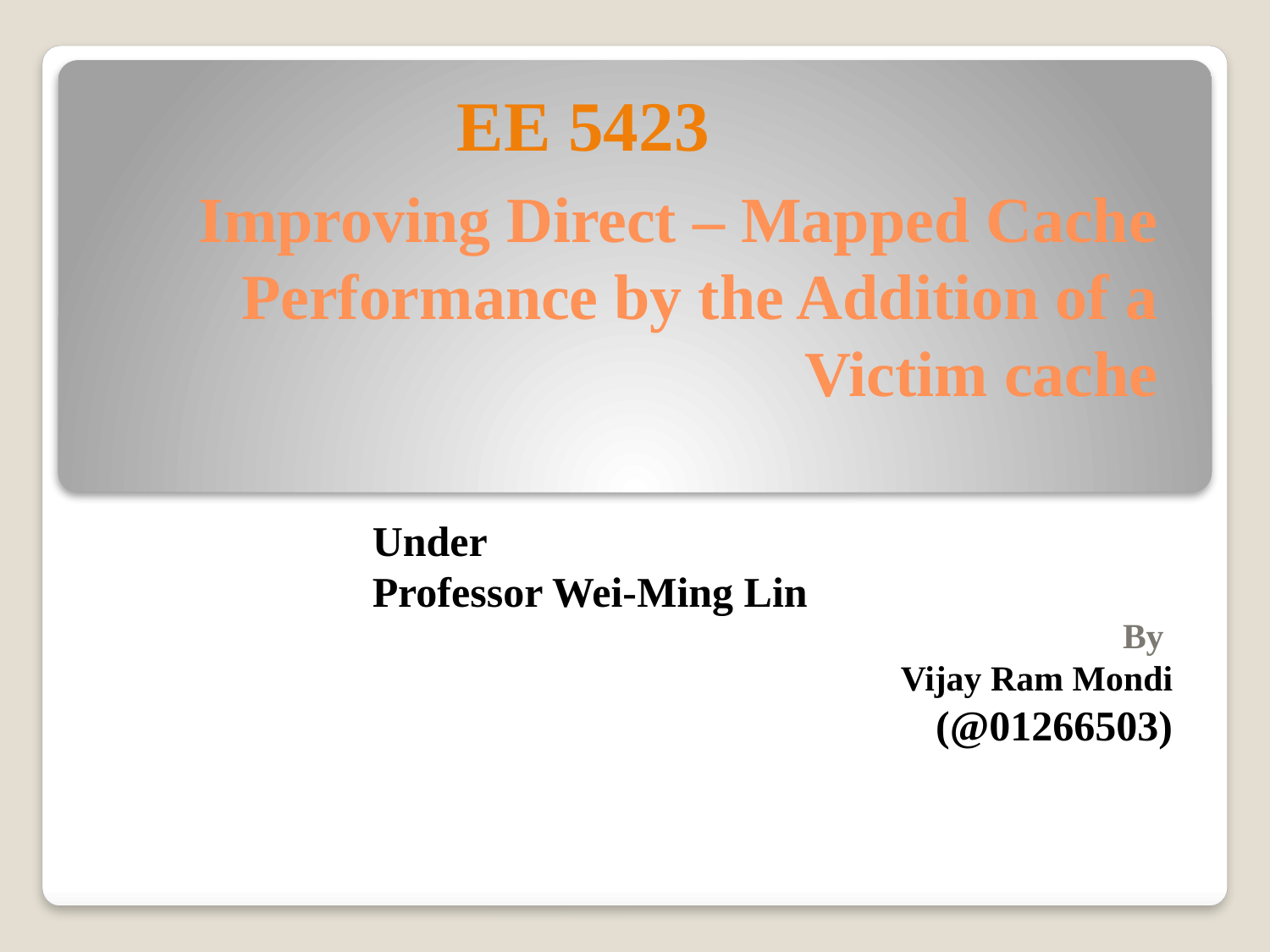

EE 5423
# Improving Direct – Mapped Cache Performance by the Addition of a Victim cache
Under
Professor Wei-Ming Lin
By
                                Vijay Ram Mondi
                                              (@01266503)